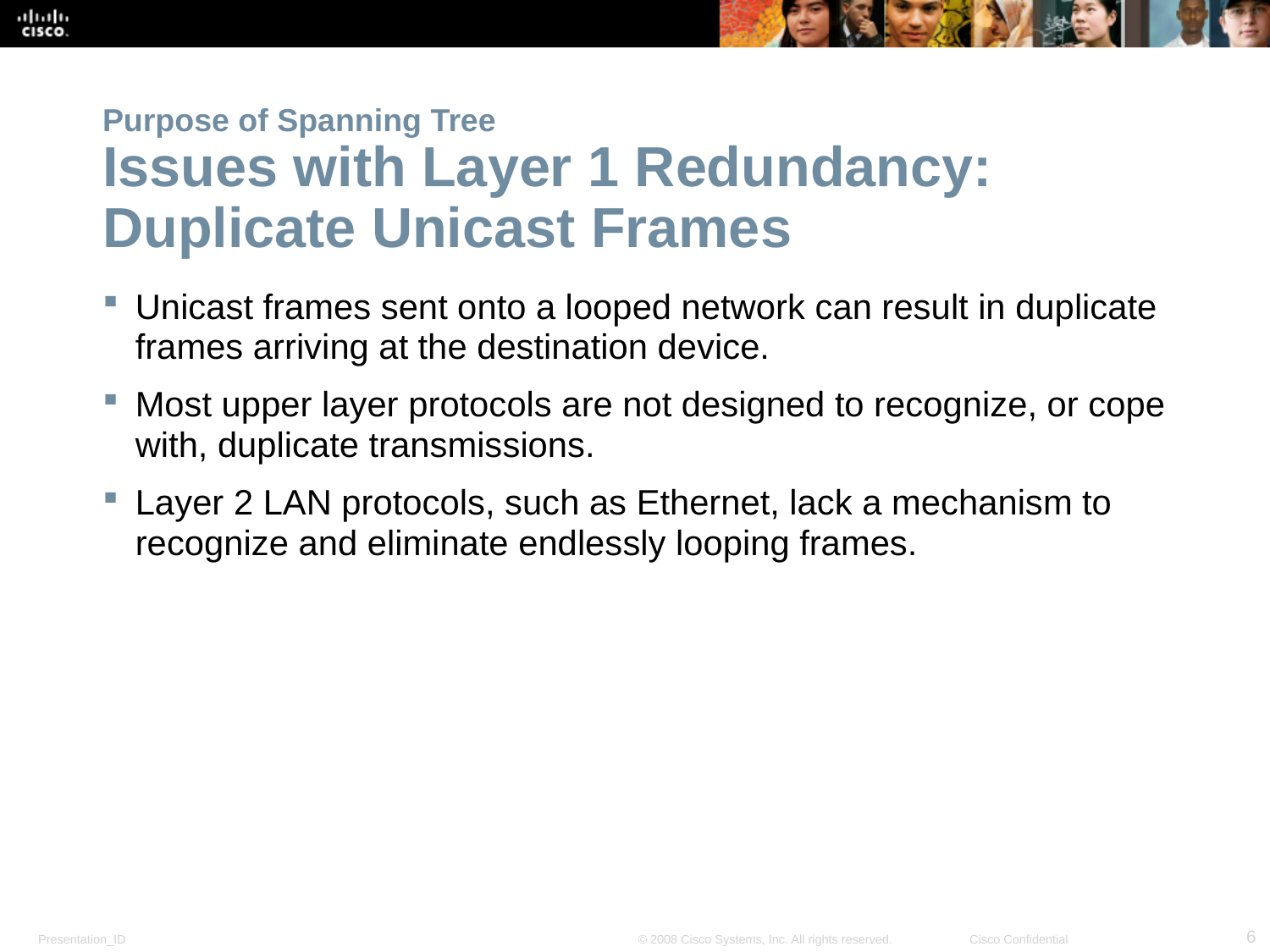

# Purpose of Spanning Tree Issues with Layer 1 Redundancy: Duplicate Unicast Frames
Unicast frames sent onto a looped network can result in duplicate frames arriving at the destination device.
Most upper layer protocols are not designed to recognize, or cope with, duplicate transmissions.
Layer 2 LAN protocols, such as Ethernet, lack a mechanism to recognize and eliminate endlessly looping frames.